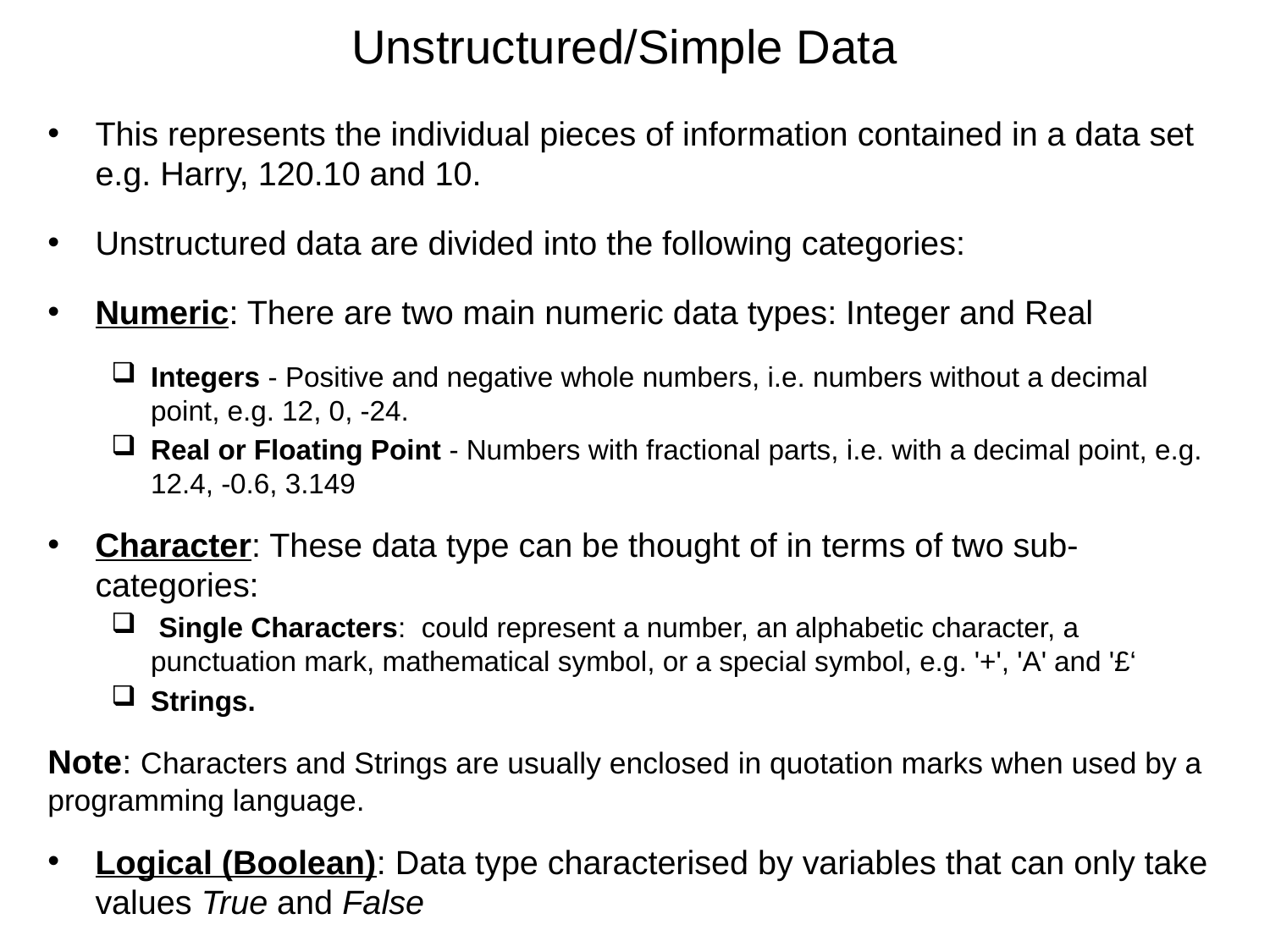

# Unstructured/Simple Data
This represents the individual pieces of information contained in a data set e.g. Harry, 120.10 and 10.

Unstructured data are divided into the following categories:

Numeric: There are two main numeric data types: Integer and Real

Integers - Positive and negative whole numbers, i.e. numbers without a decimal point, e.g. 12, 0, -24.
Real or Floating Point - Numbers with fractional parts, i.e. with a decimal point, e.g. 12.4, -0.6, 3.149

Character: These data type can be thought of in terms of two sub-categories:
 Single Characters:  could represent a number, an alphabetic character, a punctuation mark, mathematical symbol, or a special symbol, e.g. '+', 'A' and '£‘
Strings.

Note: Characters and Strings are usually enclosed in quotation marks when used by a programming language.

Logical (Boolean): Data type characterised by variables that can only take values True and False